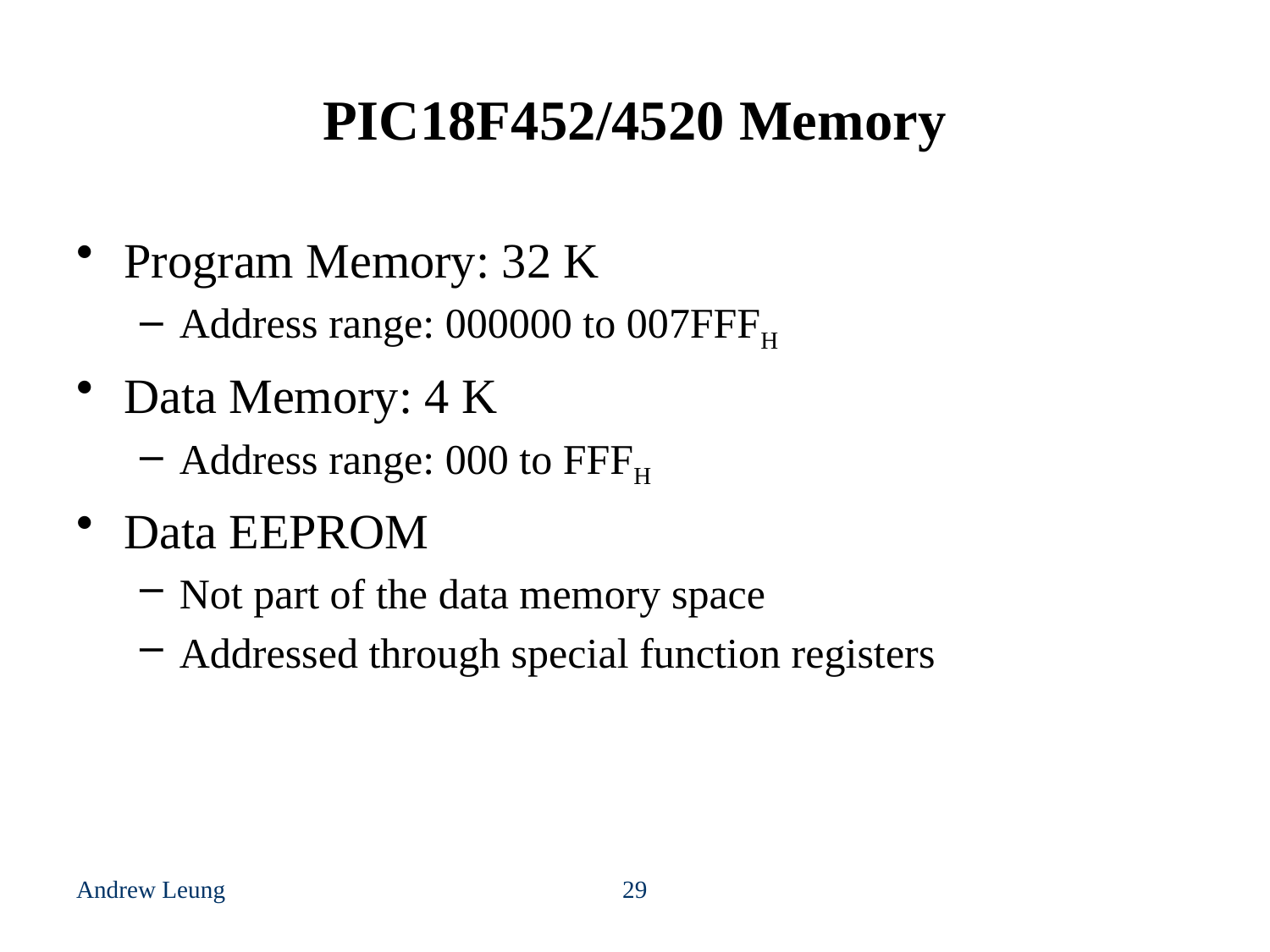

# PIC18F452/4520 Memory
Program Memory: 32 K
Address range: 000000 to 007FFFH
Data Memory: 4 K
Address range: 000 to FFFH
Data EEPROM
Not part of the data memory space
Addressed through special function registers
Andrew Leung
29